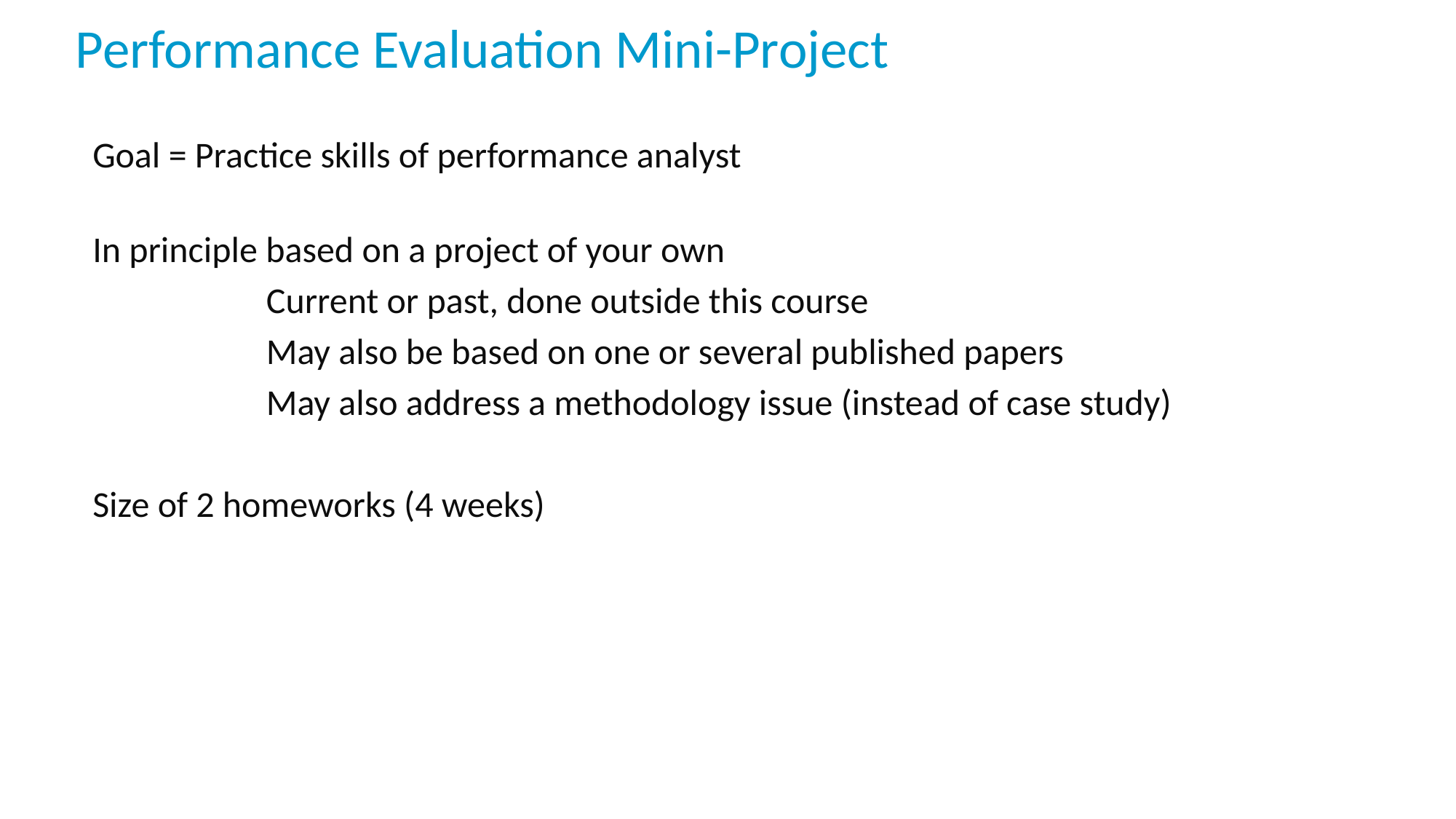

# Performance Evaluation Mini-Project
Goal = Practice skills of performance analyst
In principle based on a project of your own
	Current or past, done outside this course
	May also be based on one or several published papers
	May also address a methodology issue (instead of case study)

Size of 2 homeworks (4 weeks)